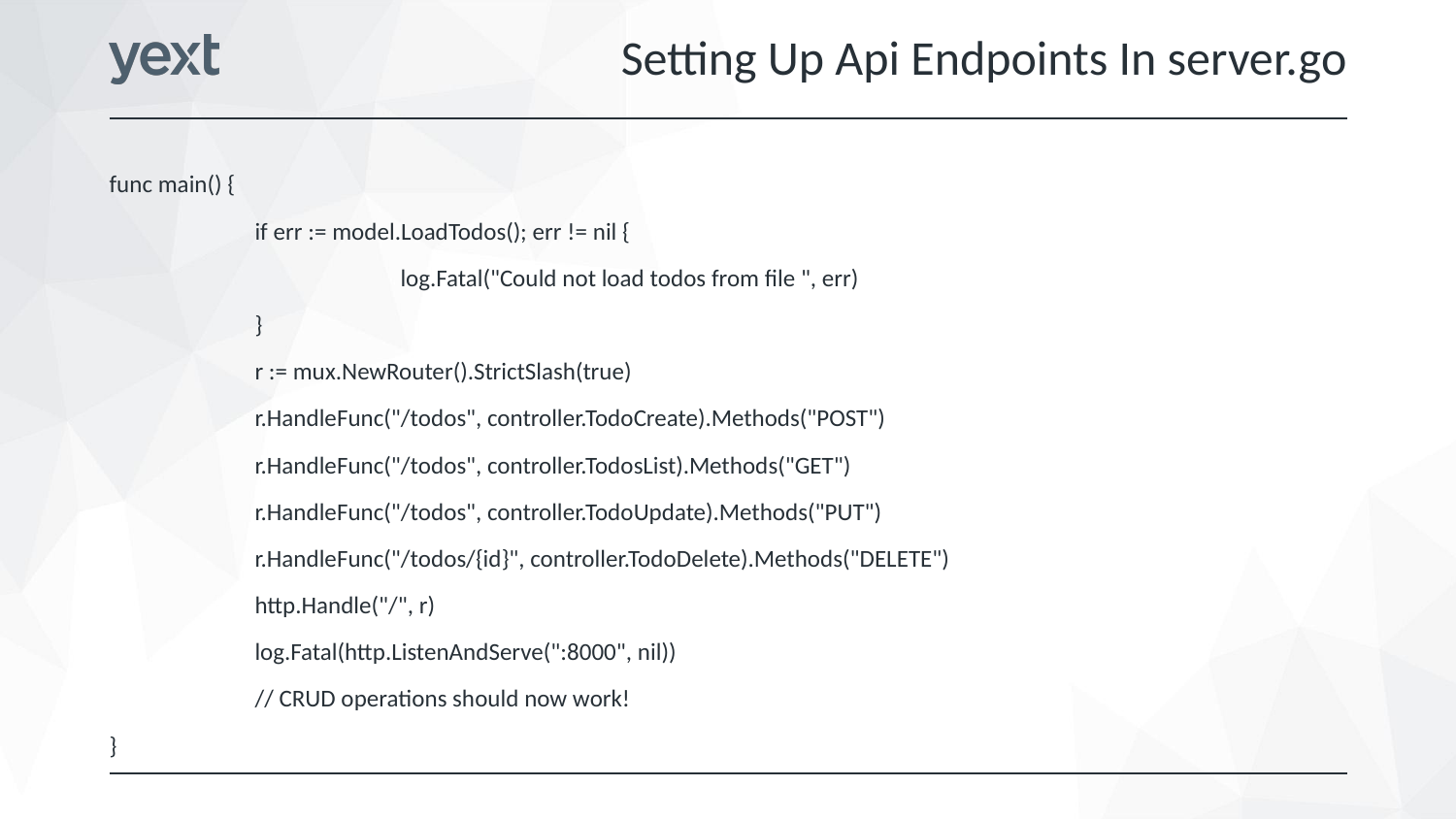

Setting Up Api Endpoints In server.go
func main() {
	if err := model.LoadTodos(); err != nil {
		log.Fatal("Could not load todos from file ", err)
	}
	r := mux.NewRouter().StrictSlash(true)
	r.HandleFunc("/todos", controller.TodoCreate).Methods("POST")
	r.HandleFunc("/todos", controller.TodosList).Methods("GET")
	r.HandleFunc("/todos", controller.TodoUpdate).Methods("PUT")
	r.HandleFunc("/todos/{id}", controller.TodoDelete).Methods("DELETE")
	http.Handle("/", r)
	log.Fatal(http.ListenAndServe(":8000", nil))
	// CRUD operations should now work!
}